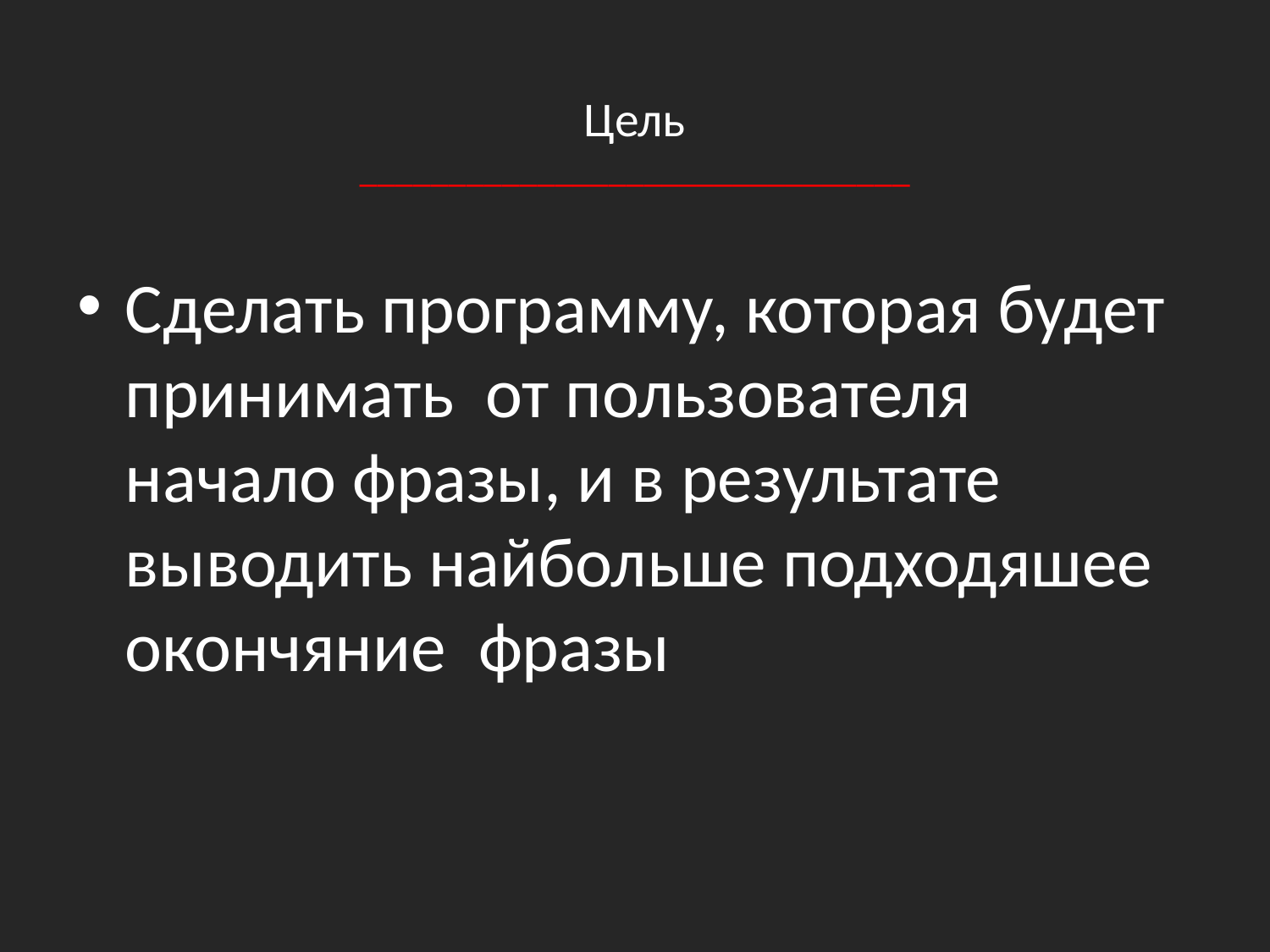

# Цель _______________________________
Сделать программу, которая будет принимать  от пользователя начало фразы, и в результате выводить найбольше подходяшее окончяние  фразы